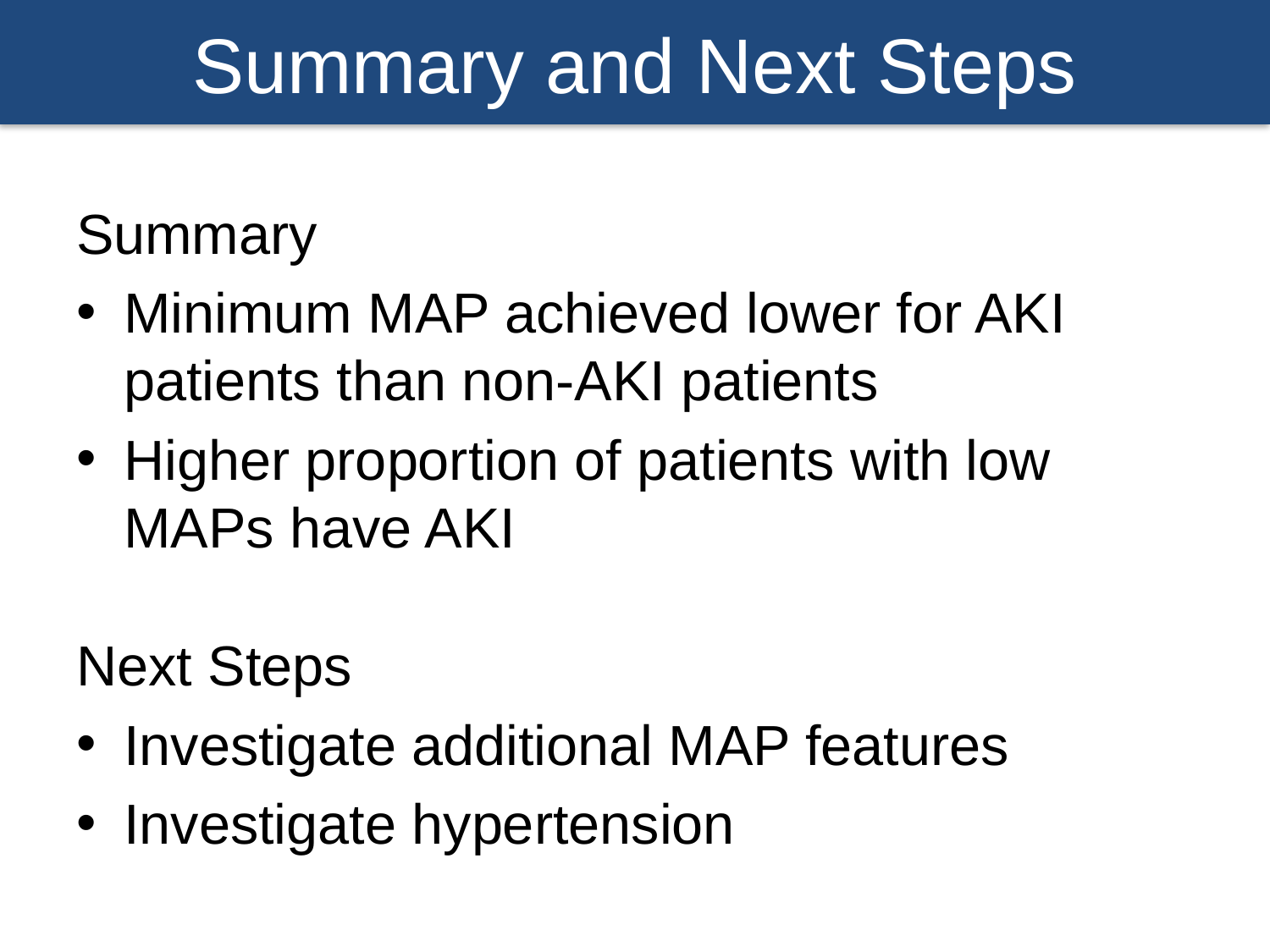

# Summary and Next Steps
Summary
Minimum MAP achieved lower for AKI patients than non-AKI patients
Higher proportion of patients with low MAPs have AKI

Next Steps
Investigate additional MAP features
Investigate hypertension